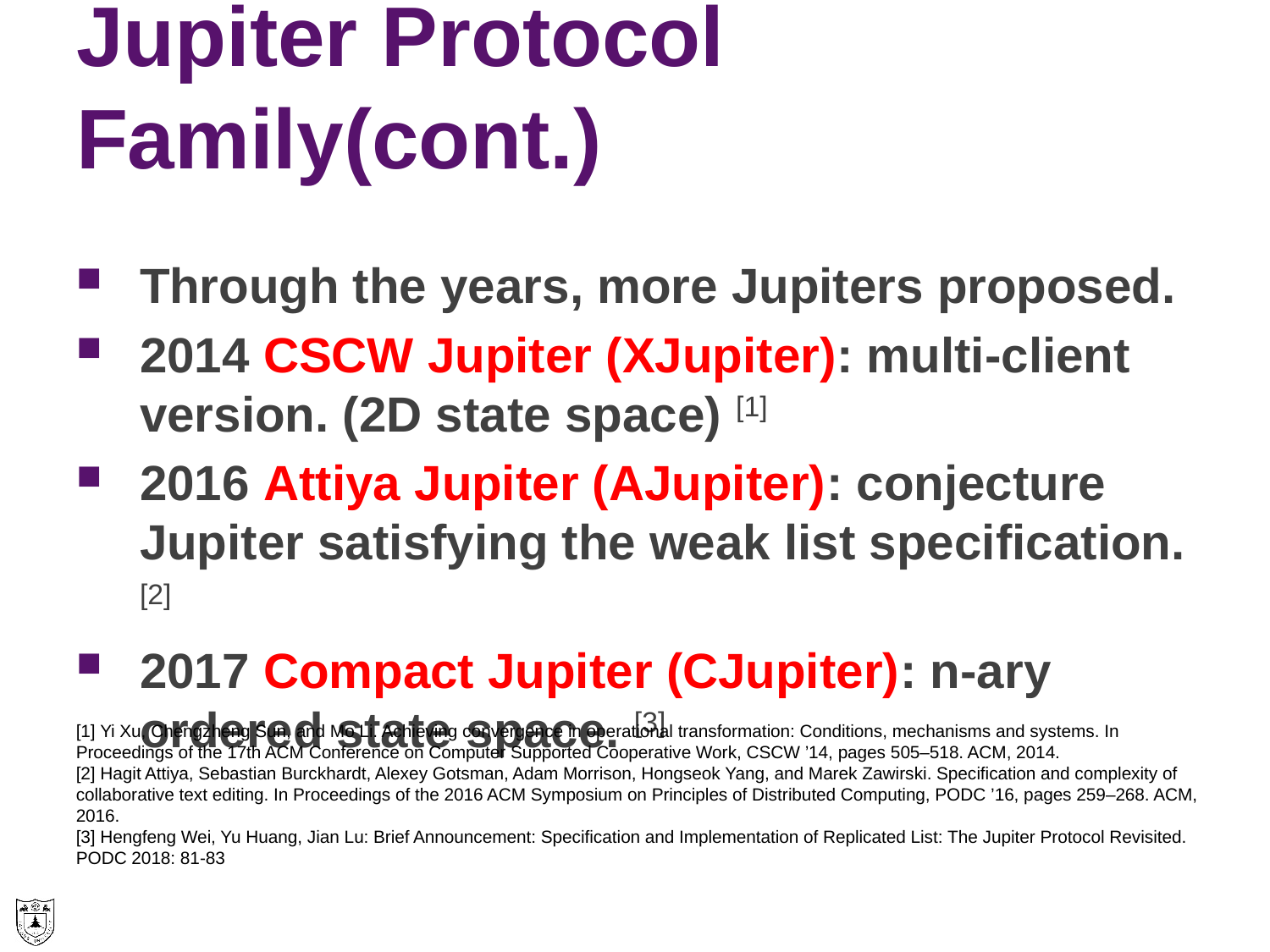

# Jupiter Protocol Family(cont.)
Through the years, more Jupiters proposed.
2014 CSCW Jupiter (XJupiter): multi-client version. (2D state space) [1]
2016 Attiya Jupiter (AJupiter): conjecture Jupiter satisfying the weak list specification. [2]
2017 Compact Jupiter (CJupiter): n-ary ordered state space. [3]

[1] Yi Xu, Chengzheng Sun, and Mo Li. Achieving convergence in operational transformation: Conditions, mechanisms and systems. In Proceedings of the 17th ACM Conference on Computer Supported Cooperative Work, CSCW ’14, pages 505–518. ACM, 2014.
[2] Hagit Attiya, Sebastian Burckhardt, Alexey Gotsman, Adam Morrison, Hongseok Yang, and Marek Zawirski. Specification and complexity of collaborative text editing. In Proceedings of the 2016 ACM Symposium on Principles of Distributed Computing, PODC ’16, pages 259–268. ACM, 2016.
[3] Hengfeng Wei, Yu Huang, Jian Lu: Brief Announcement: Specification and Implementation of Replicated List: The Jupiter Protocol Revisited. PODC 2018: 81-83